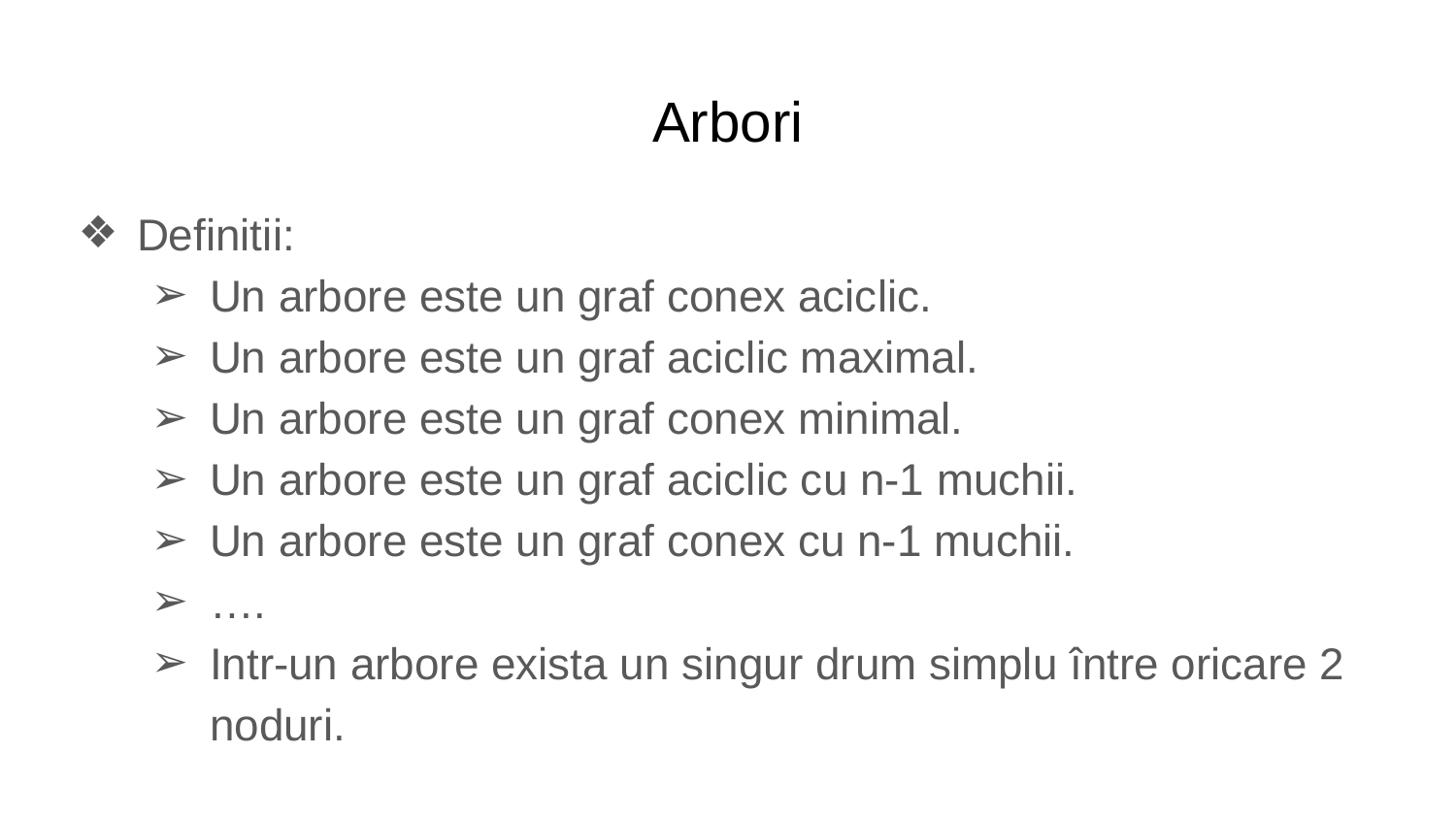

# Arbori
Definitii:
Un arbore este un graf conex aciclic.
Un arbore este un graf aciclic maximal.
Un arbore este un graf conex minimal.
Un arbore este un graf aciclic cu n-1 muchii.
Un arbore este un graf conex cu n-1 muchii.
….
Intr-un arbore exista un singur drum simplu între oricare 2 noduri.